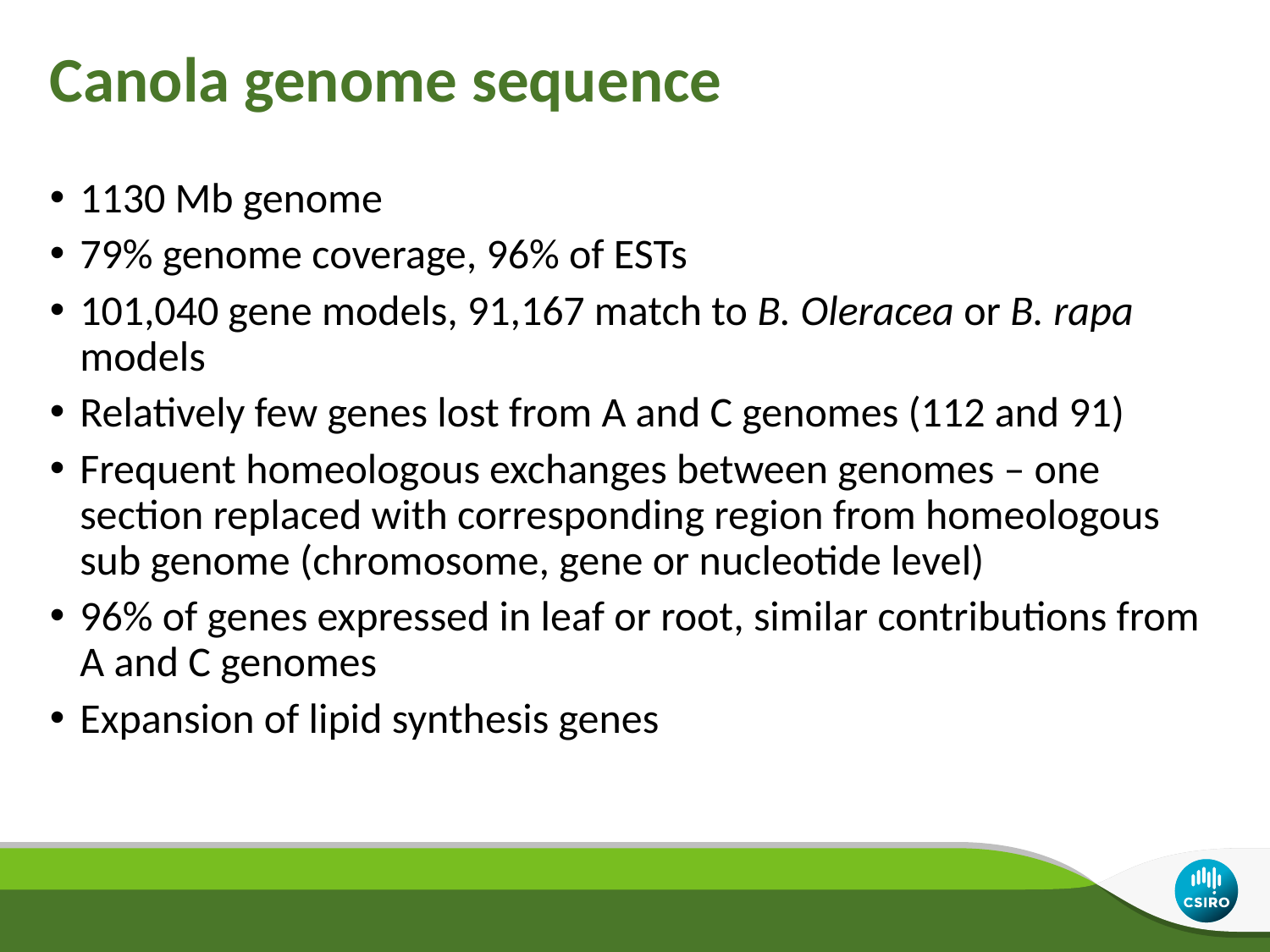

# Canola genome sequence
1130 Mb genome
79% genome coverage, 96% of ESTs
101,040 gene models, 91,167 match to B. Oleracea or B. rapa models
Relatively few genes lost from A and C genomes (112 and 91)
Frequent homeologous exchanges between genomes – one section replaced with corresponding region from homeologous sub genome (chromosome, gene or nucleotide level)
96% of genes expressed in leaf or root, similar contributions from A and C genomes
Expansion of lipid synthesis genes